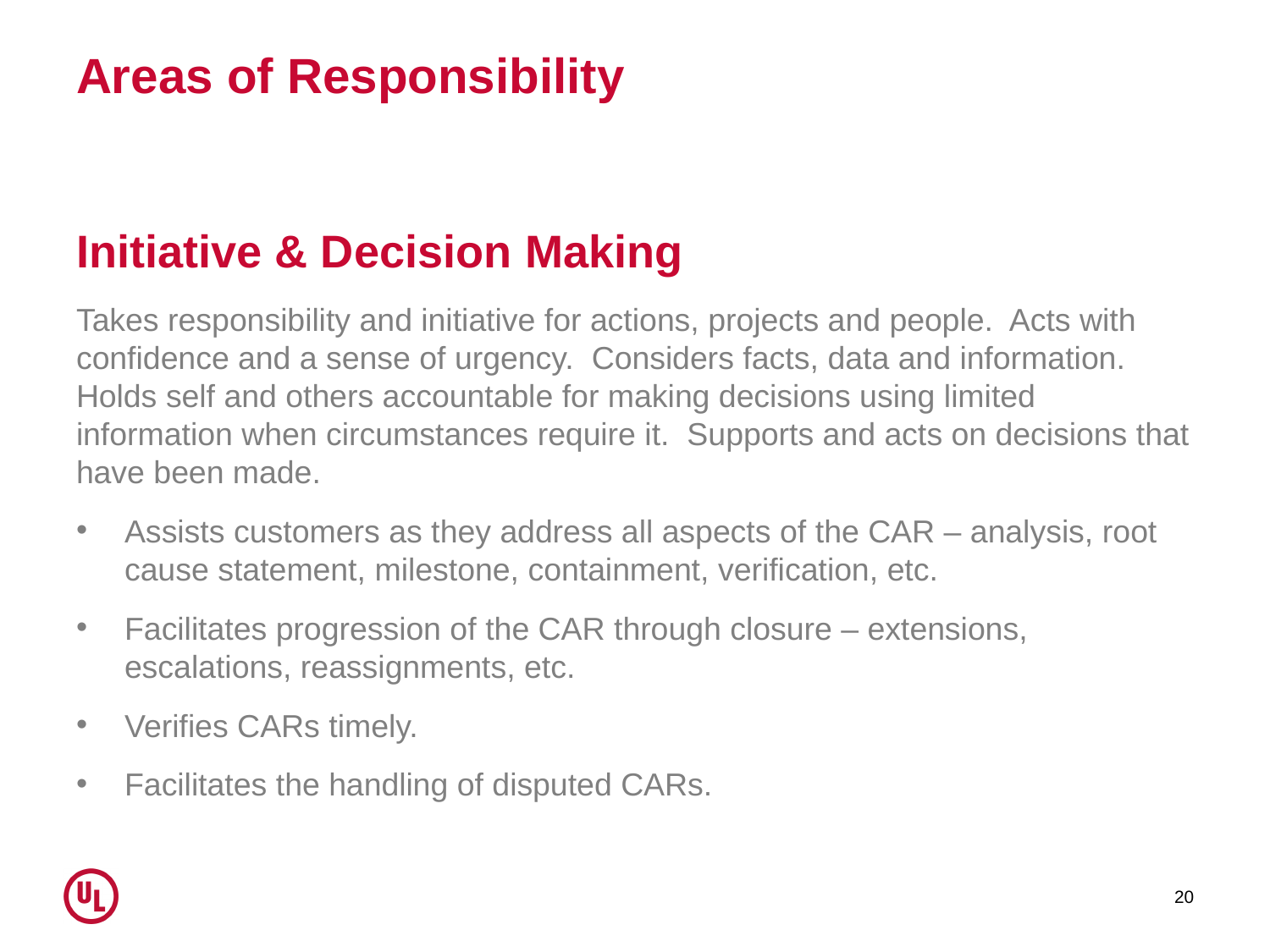

# Areas of Responsibility
Initiative & Decision Making
Takes responsibility and initiative for actions, projects and people.  Acts with confidence and a sense of urgency.  Considers facts, data and information.  Holds self and others accountable for making decisions using limited information when circumstances require it.  Supports and acts on decisions that have been made.
Assists customers as they address all aspects of the CAR – analysis, root cause statement, milestone, containment, verification, etc.
Facilitates progression of the CAR through closure – extensions, escalations, reassignments, etc.
Verifies CARs timely.
Facilitates the handling of disputed CARs.
20